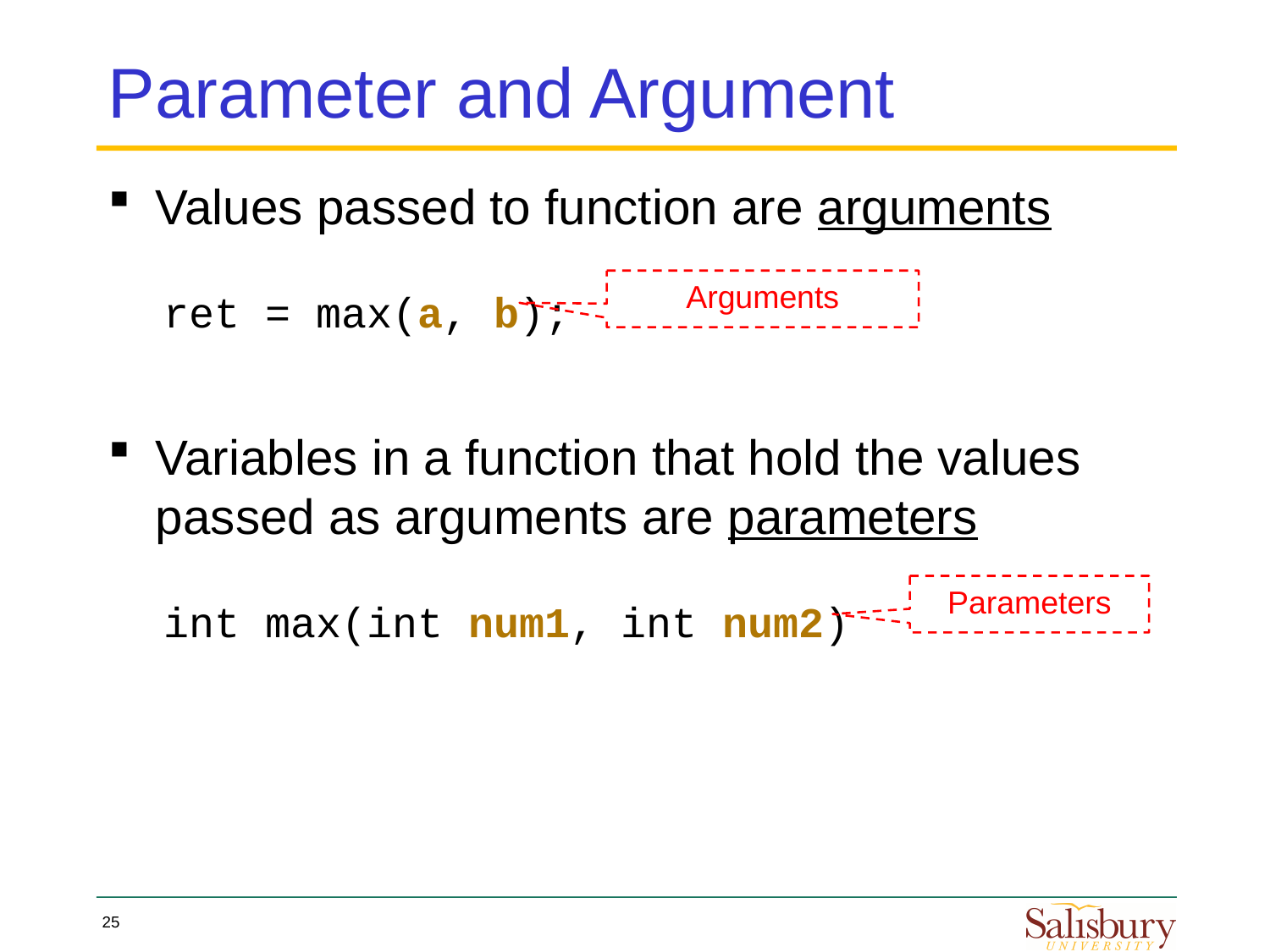

# Parameter and Argument
Values passed to function are arguments
ret = max(a, b);

Variables in a function that hold the values passed as arguments are parameters
int max(int num1, int num2)

Arguments
Parameters
25